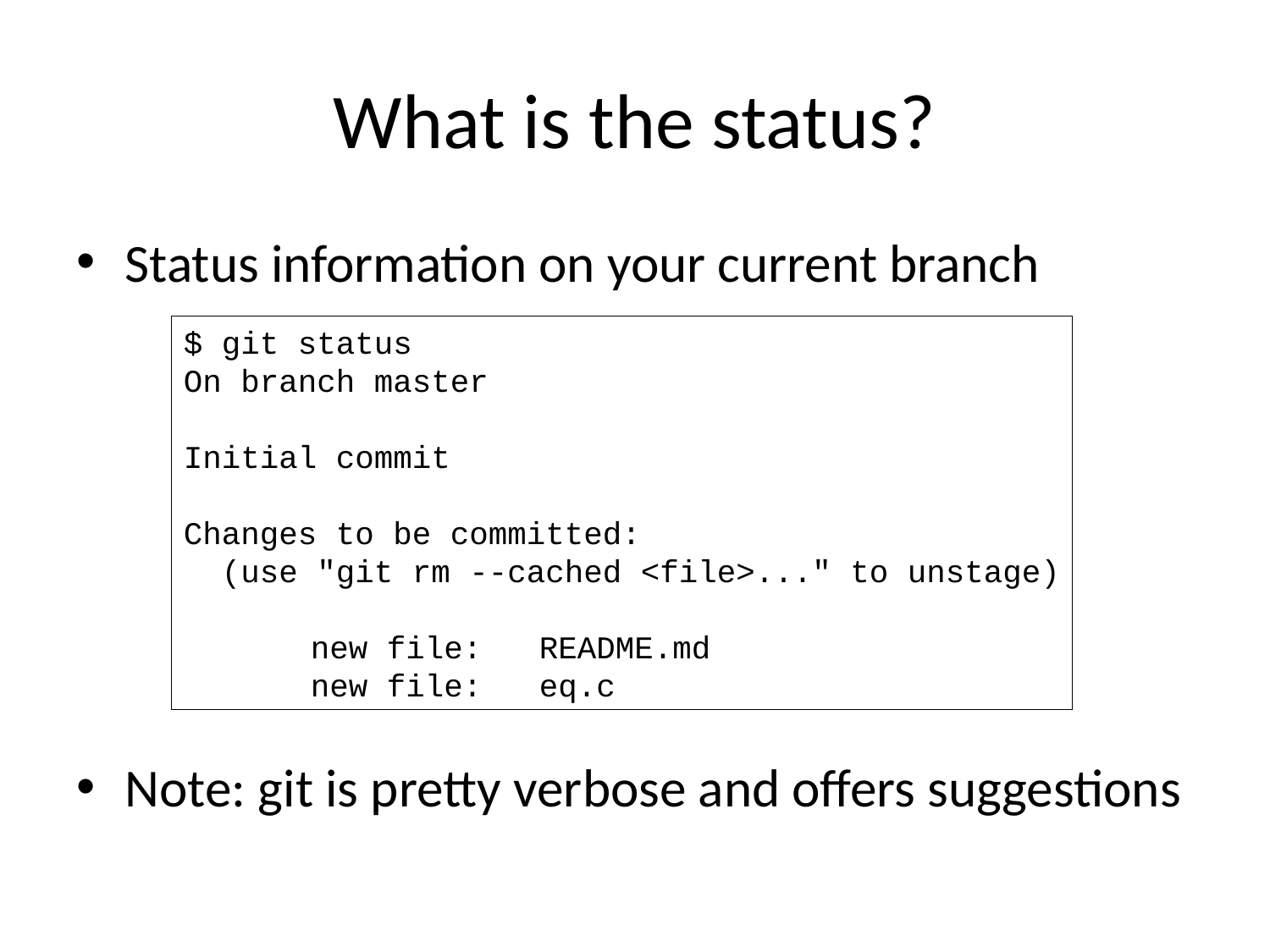

# What is the status?
Status information on your current branch

Note: git is pretty verbose and offers suggestions
$ git status
On branch master

Initial commit

Changes to be committed:
  (use "git rm --cached <file>..." to unstage)

	new file:   README.md
	new file:   eq.c